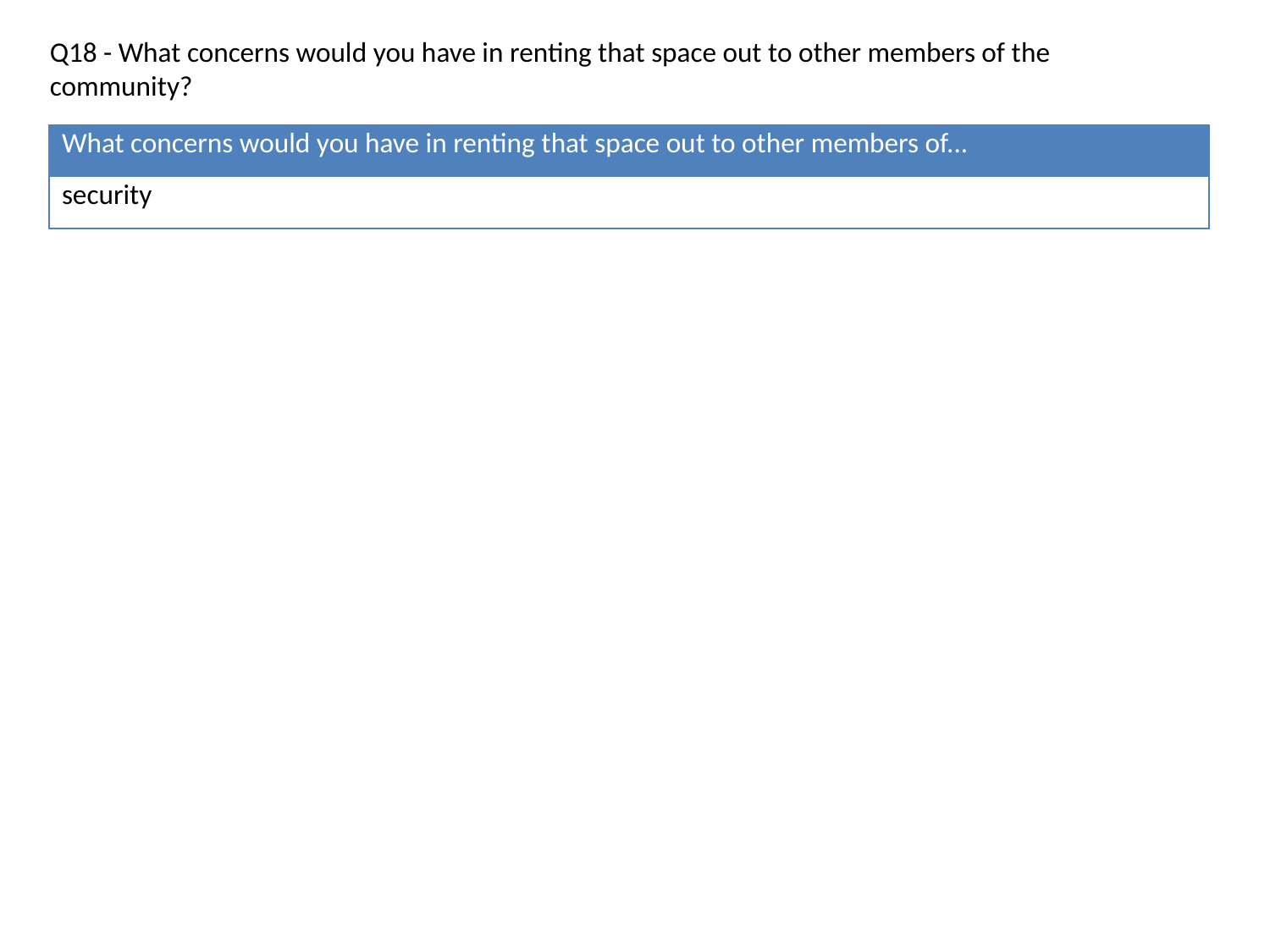

Q18 - What concerns would you have in renting that space out to other members of the community?
| What concerns would you have in renting that space out to other members of... |
| --- |
| security |